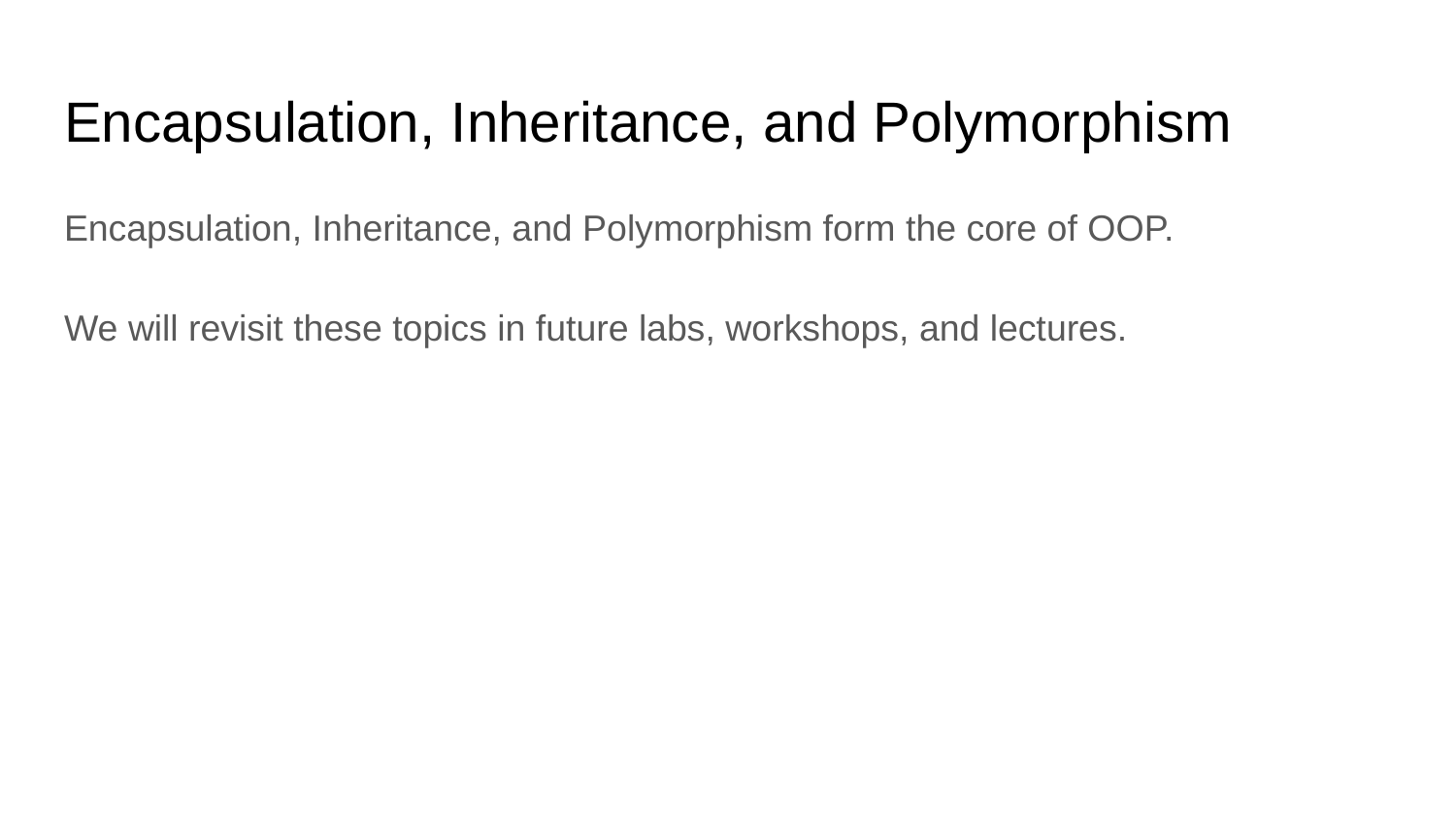

# Encapsulation, Inheritance, and Polymorphism
Encapsulation, Inheritance, and Polymorphism form the core of OOP.

We will revisit these topics in future labs, workshops, and lectures.